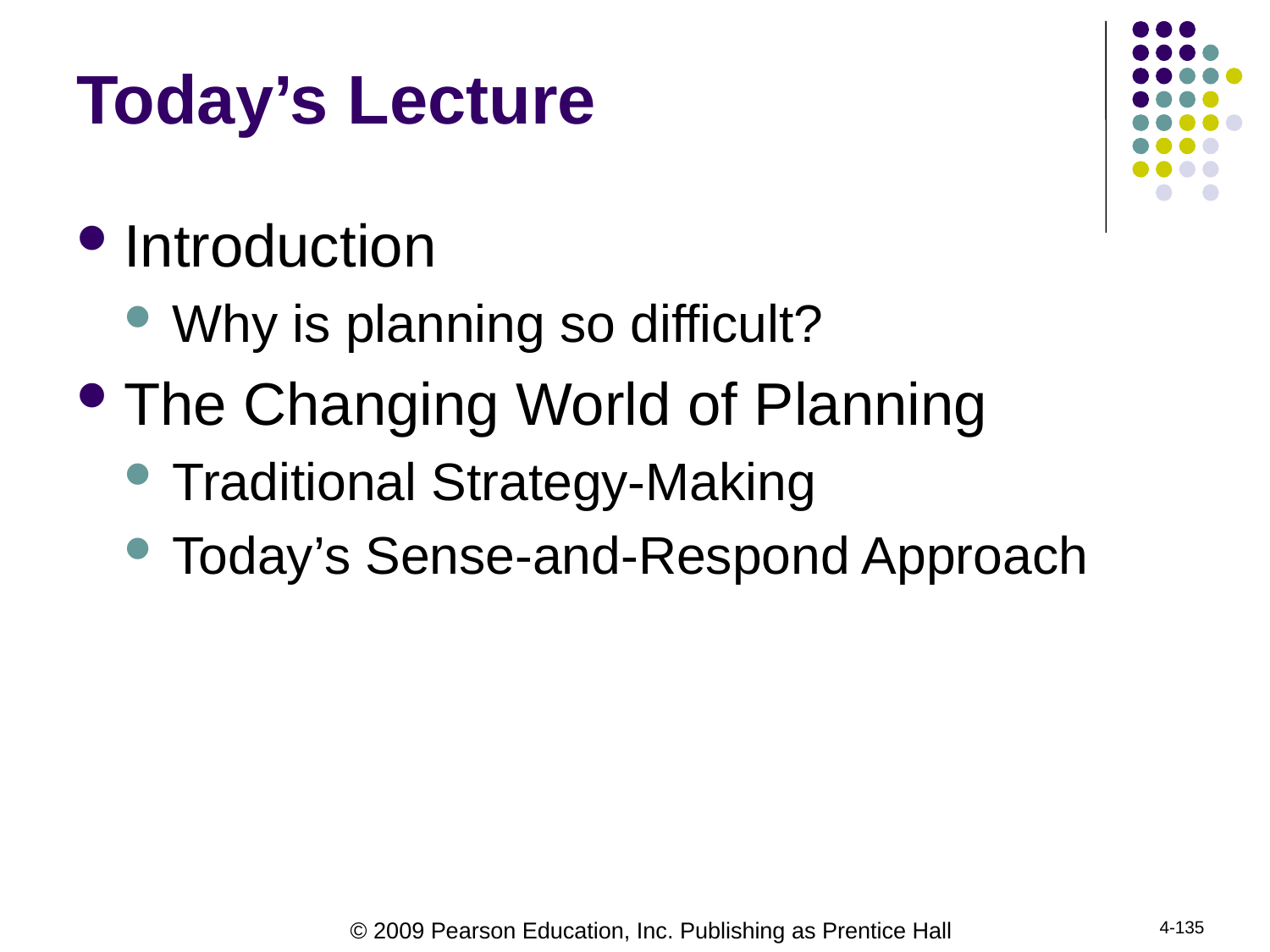

# Today’s Lecture
Introduction
Why is planning so difficult?
The Changing World of Planning
Traditional Strategy-Making
Today’s Sense-and-Respond Approach
4-135